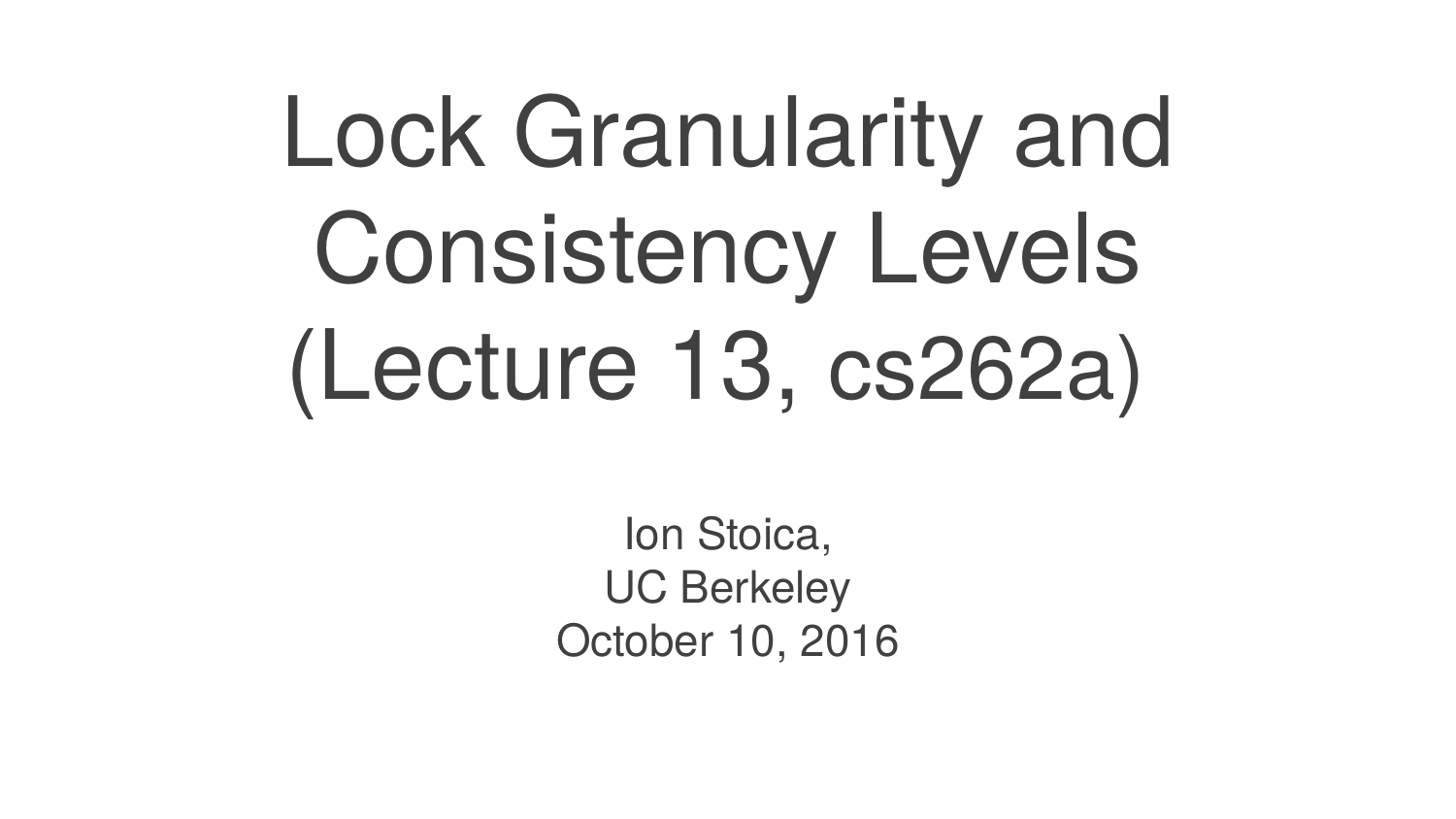

# Lock Granularity and Consistency Levels (Lecture 13, cs262a)
Ion Stoica,
UC Berkeley
October 10, 2016